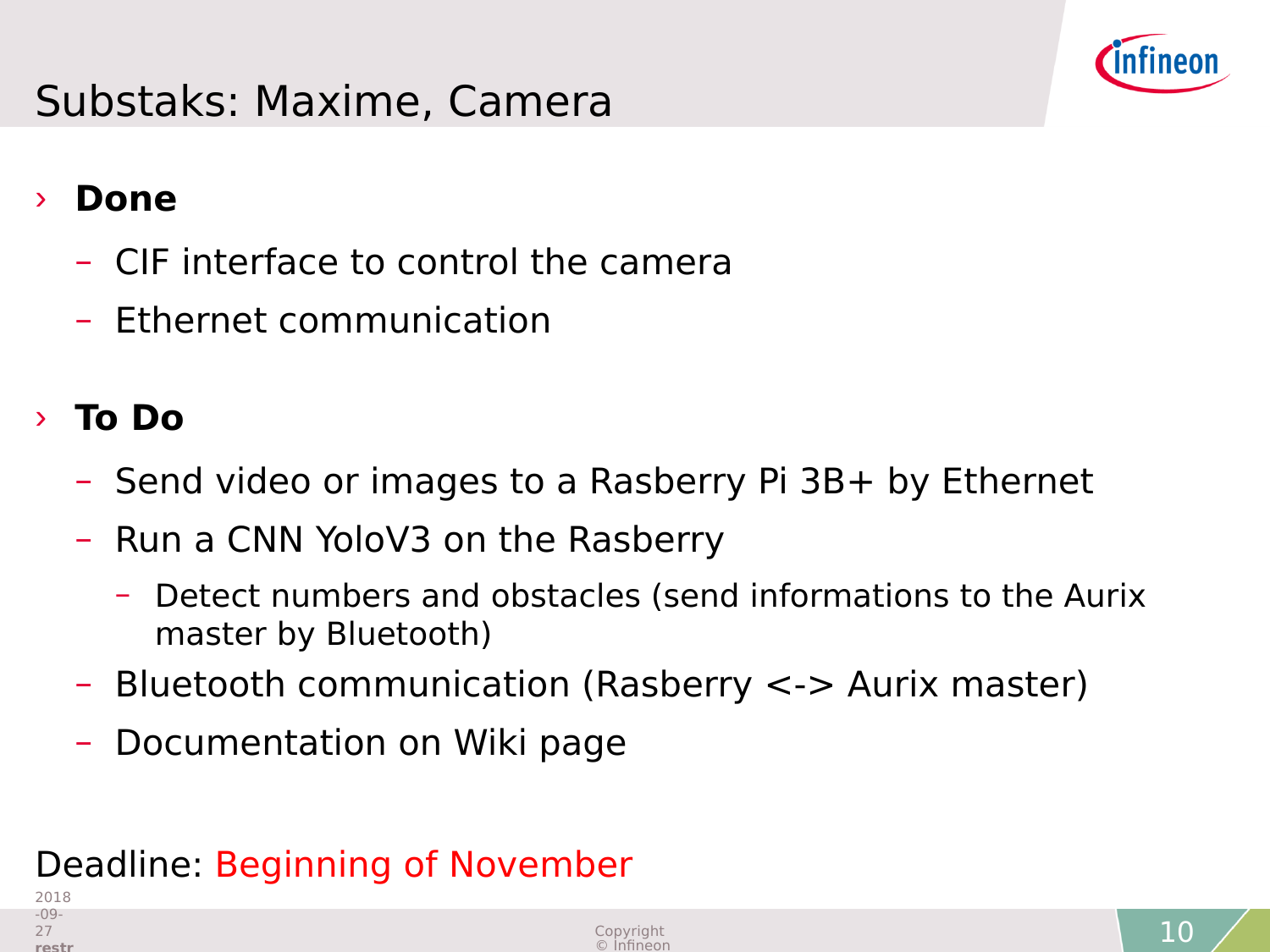

# Substaks: Maxime, Camera
Done
CIF interface to control the camera
Ethernet communication

To Do
Send video or images to a Rasberry Pi 3B+ by Ethernet
Run a CNN YoloV3 on the Rasberry
Detect numbers and obstacles (send informations to the Aurix master by Bluetooth)
Bluetooth communication (Rasberry <-> Aurix master)
Documentation on Wiki page

Deadline: Beginning of November

2018-09-27   restricted
Copyright © Infineon Technologies AG 2018. All rights reserved.
10